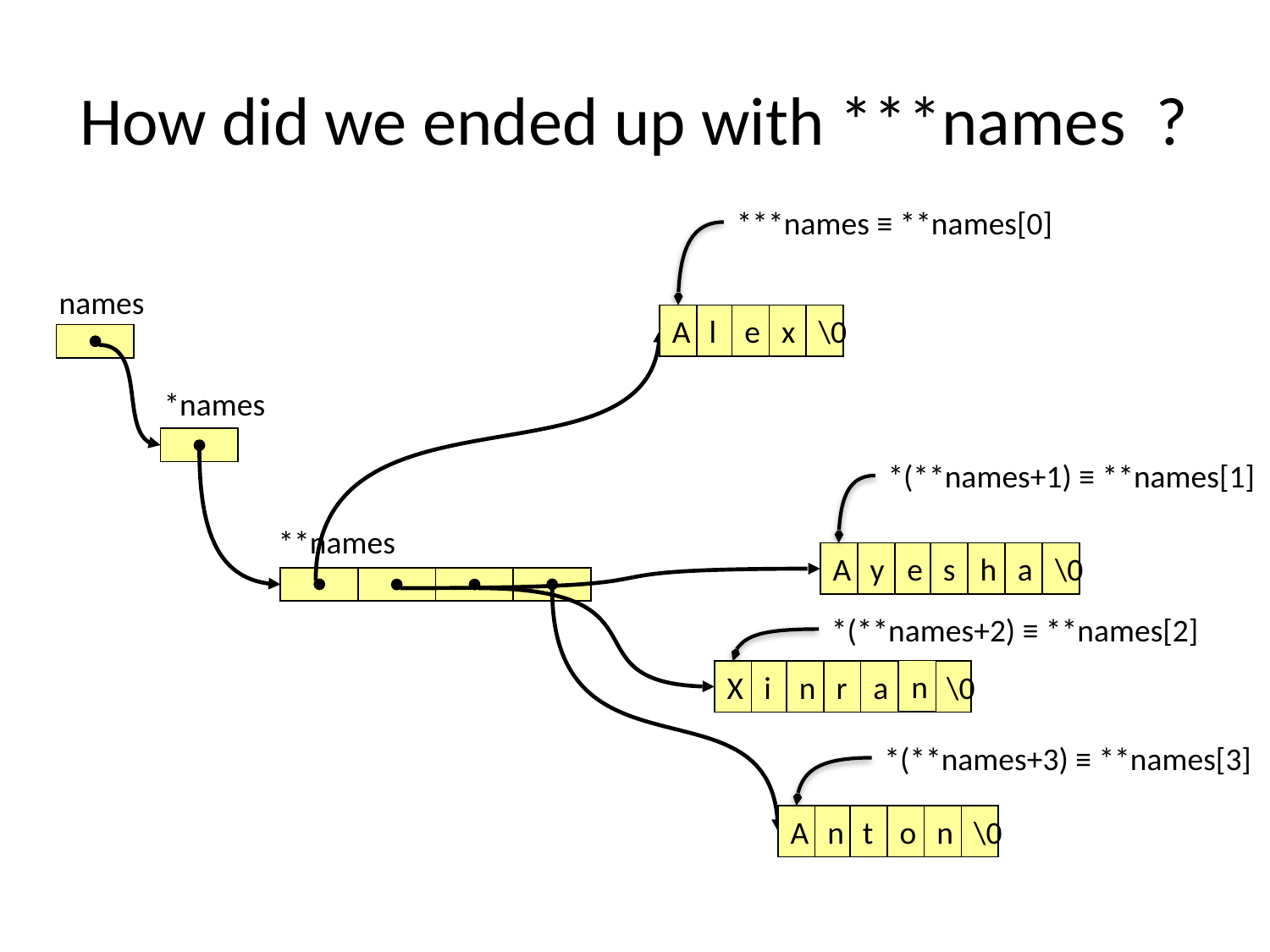

# How did we ended up with ***names  ?
***names ≡ **names[0]
names
A
l
e
x
\0

*names

*(**names+1) ≡ **names[1]
**names
A
y
e
s
h
a
\0

*(**names+2) ≡ **names[2]
n
X
i
n
r
a
\0
*(**names+3) ≡ **names[3]
A
n
t
o
n
\0